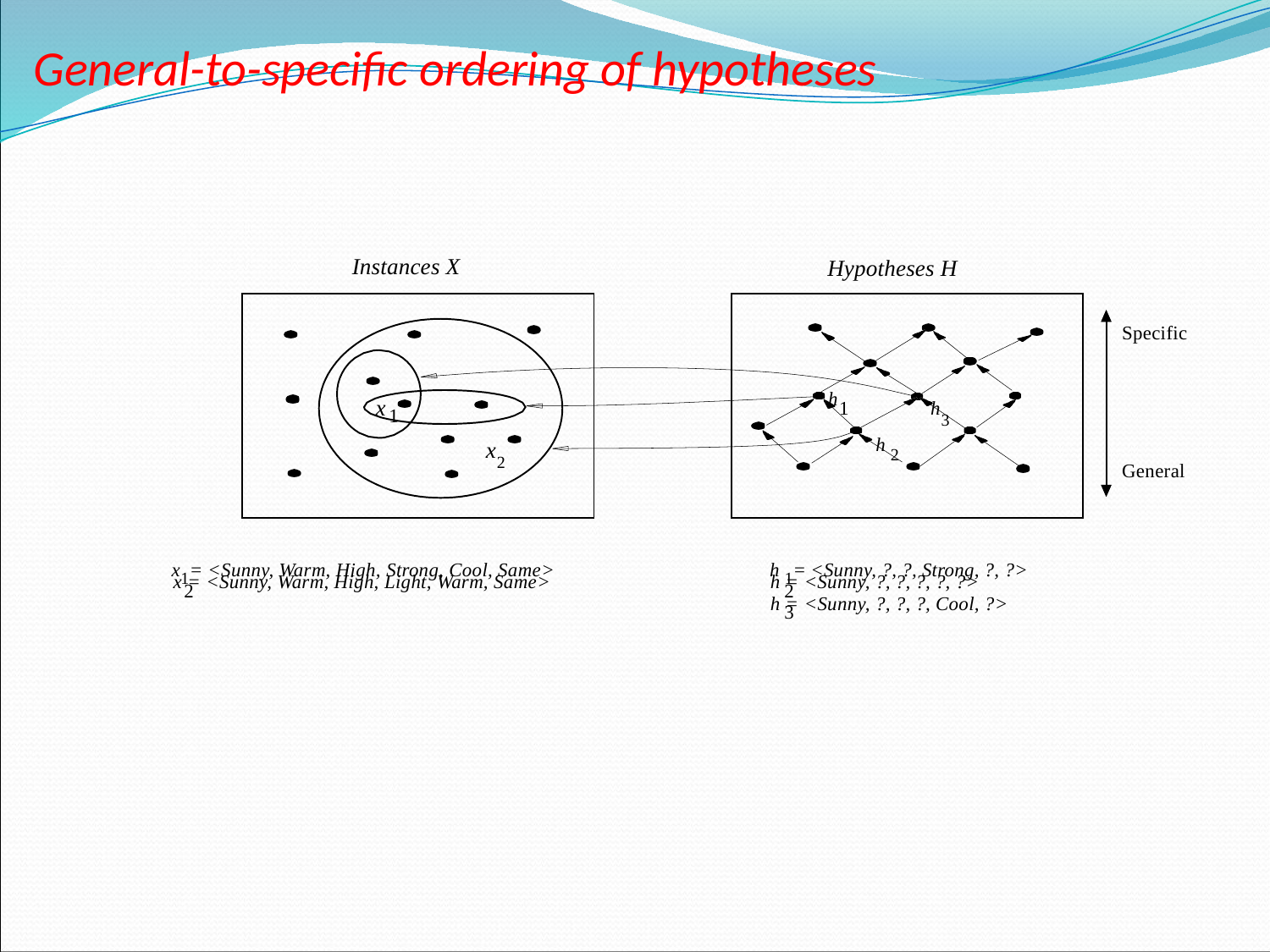

# General-to-specific ordering of hypotheses
Instances X
Hypotheses H

Specific

h
h3
x
1

1
h 2
x2
General
x1= <Sunny, Warm, High, Strong, Cool, Same>
h 1= <Sunny, ?, ?, Strong, ?, ?>
x = <Sunny, Warm, High, Light, Warm, Same>
h = <Sunny, ?, ?, ?, ?, ?>
2
2
h = <Sunny, ?, ?, ?, Cool, ?>
3